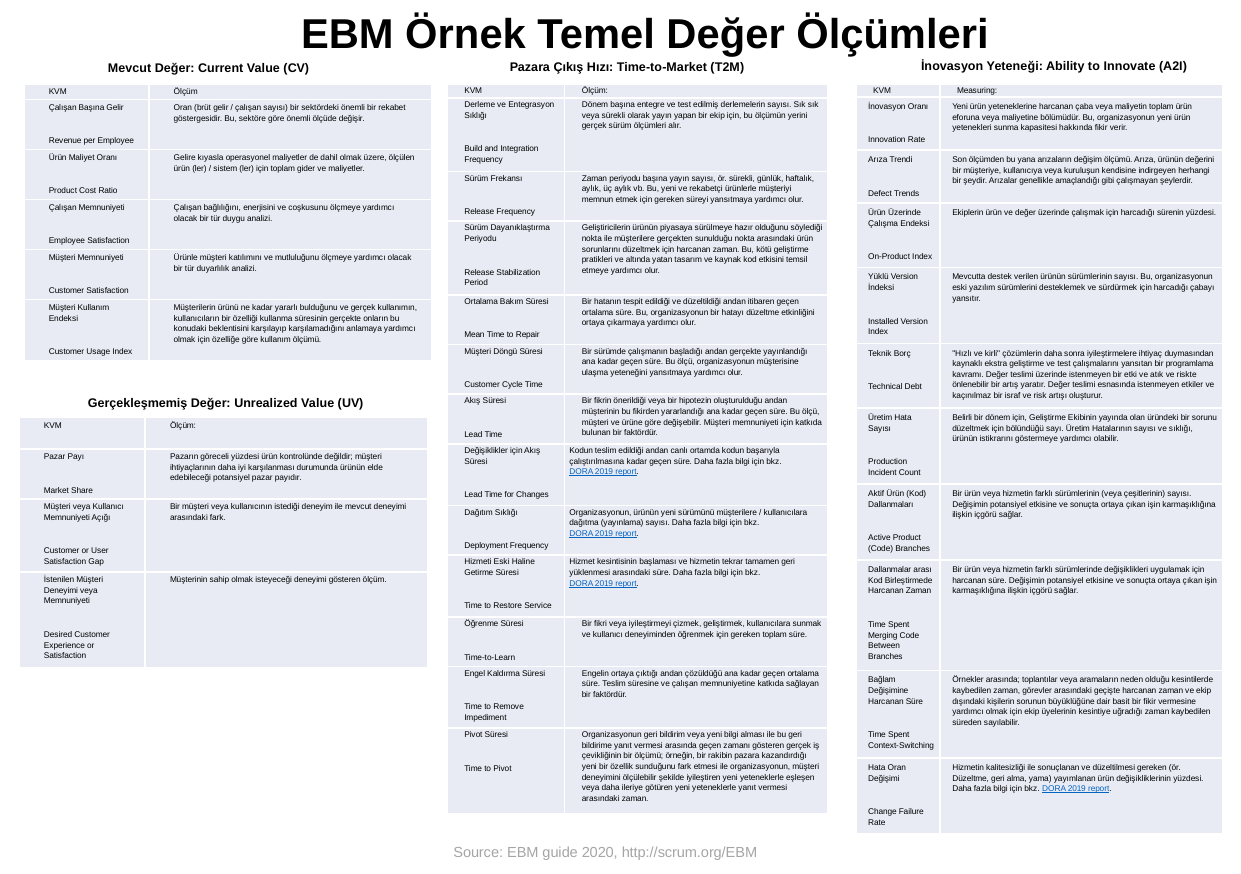

EBM Örnek Temel Değer Ölçümleri

İnovasyon Yeteneği: Ability to Innovate (A2I)

Pazara Çıkış Hızı: Time-to-Market (T2M)

Mevcut Değer: Current Value (CV)

| KVM | Ölçüm |
| --- | --- |
| Çalışan Başına Gelir Revenue per Employee | Oran (brüt gelir / çalışan sayısı) bir sektördeki önemli bir rekabet göstergesidir. Bu, sektöre göre önemli ölçüde değişir. |
| Ürün Maliyet Oranı Product Cost Ratio | Gelire kıyasla operasyonel maliyetler de dahil olmak üzere, ölçülen ürün (ler) / sistem (ler) için toplam gider ve maliyetler. |
| Çalışan Memnuniyeti Employee Satisfaction | Çalışan bağlılığını, enerjisini ve coşkusunu ölçmeye yardımcı olacak bir tür duygu analizi. |
| Müşteri Memnuniyeti Customer Satisfaction | Ürünle müşteri katılımını ve mutluluğunu ölçmeye yardımcı olacak bir tür duyarlılık analizi. |
| Müşteri Kullanım Endeksi Customer Usage Index | Müşterilerin ürünü ne kadar yararlı bulduğunu ve gerçek kullanımın, kullanıcıların bir özelliği kullanma süresinin gerçekte onların bu konudaki beklentisini karşılayıp karşılamadığını anlamaya yardımcı olmak için özelliğe göre kullanım ölçümü. |
| KVM | Measuring: |
| --- | --- |
| İnovasyon Oranı Innovation Rate | Yeni ürün yeteneklerine harcanan çaba veya maliyetin toplam ürün eforuna veya maliyetine bölümüdür. Bu, organizasyonun yeni ürün yetenekleri sunma kapasitesi hakkında fikir verir. |
| Arıza Trendi Defect Trends | Son ölçümden bu yana arızaların değişim ölçümü. Arıza, ürünün değerini bir müşteriye, kullanıcıya veya kuruluşun kendisine indirgeyen herhangi bir şeydir. Arızalar genellikle amaçlandığı gibi çalışmayan şeylerdir. |
| Ürün Üzerinde Çalışma Endeksi On-Product Index | Ekiplerin ürün ve değer üzerinde çalışmak için harcadığı sürenin yüzdesi. |
| Yüklü Version İndeksi Installed Version Index | Mevcutta destek verilen ürünün sürümlerinin sayısı. Bu, organizasyonun eski yazılım sürümlerini desteklemek ve sürdürmek için harcadığı çabayı yansıtır. |
| Teknik Borç Technical Debt | "Hızlı ve kirli" çözümlerin daha sonra iyileştirmelere ihtiyaç duymasından kaynaklı ekstra geliştirme ve test çalışmalarını yansıtan bir programlama kavramı. Değer teslimi üzerinde istenmeyen bir etki ve atık ve riskte önlenebilir bir artış yaratır. Değer teslimi esnasında istenmeyen etkiler ve kaçınılmaz bir israf ve risk artışı oluşturur. |
| Üretim Hata Sayısı Production Incident Count | Belirli bir dönem için, Geliştirme Ekibinin yayında olan üründeki bir sorunu düzeltmek için bölündüğü sayı. Üretim Hatalarının sayısı ve sıklığı, ürünün istikrarını göstermeye yardımcı olabilir. |
| Aktif Ürün (Kod) Dallanmaları Active Product (Code) Branches | Bir ürün veya hizmetin farklı sürümlerinin (veya çeşitlerinin) sayısı. Değişimin potansiyel etkisine ve sonuçta ortaya çıkan işin karmaşıklığına ilişkin içgörü sağlar. |
| Dallanmalar arası Kod Birleştirmede Harcanan Zaman Time Spent Merging Code Between Branches | Bir ürün veya hizmetin farklı sürümlerinde değişiklikleri uygulamak için harcanan süre. Değişimin potansiyel etkisine ve sonuçta ortaya çıkan işin karmaşıklığına ilişkin içgörü sağlar. |
| Bağlam Değişimine Harcanan Süre Time Spent Context-Switching | Örnekler arasında; toplantılar veya aramaların neden olduğu kesintilerde kaybedilen zaman, görevler arasındaki geçişte harcanan zaman ve ekip dışındaki kişilerin sorunun büyüklüğüne dair basit bir fikir vermesine yardımcı olmak için ekip üyelerinin kesintiye uğradığı zaman kaybedilen süreden sayılabilir. |
| Hata Oran Değişimi Change Failure Rate | Hizmetin kalitesizliği ile sonuçlanan ve düzeltilmesi gereken (ör. Düzeltme, geri alma, yama) yayımlanan ürün değişikliklerinin yüzdesi. Daha fazla bilgi için bkz. DORA 2019 report. |
| KVM | Ölçüm: |
| --- | --- |
| Derleme ve Entegrasyon Sıklığı Build and Integration Frequency | Dönem başına entegre ve test edilmiş derlemelerin sayısı. Sık sık veya sürekli olarak yayın yapan bir ekip için, bu ölçümün yerini gerçek sürüm ölçümleri alır. |
| Sürüm Frekansı Release Frequency | Zaman periyodu başına yayın sayısı, ör. sürekli, günlük, haftalık, aylık, üç aylık vb. Bu, yeni ve rekabetçi ürünlerle müşteriyi memnun etmek için gereken süreyi yansıtmaya yardımcı olur. |
| Sürüm Dayanıklaştırma Periyodu Release Stabilization Period | Geliştiricilerin ürünün piyasaya sürülmeye hazır olduğunu söylediği nokta ile müşterilere gerçekten sunulduğu nokta arasındaki ürün sorunlarını düzeltmek için harcanan zaman. Bu, kötü geliştirme pratikleri ve altında yatan tasarım ve kaynak kod etkisini temsil etmeye yardımcı olur. |
| Ortalama Bakım Süresi Mean Time to Repair | Bir hatanın tespit edildiği ve düzeltildiği andan itibaren geçen ortalama süre. Bu, organizasyonun bir hatayı düzeltme etkinliğini ortaya çıkarmaya yardımcı olur. |
| Müşteri Döngü Süresi Customer Cycle Time | Bir sürümde çalışmanın başladığı andan gerçekte yayınlandığı ana kadar geçen süre. Bu ölçü, organizasyonun müşterisine ulaşma yeteneğini yansıtmaya yardımcı olur. |
| Akış Süresi Lead Time | Bir fikrin önerildiği veya bir hipotezin oluşturulduğu andan müşterinin bu fikirden yararlandığı ana kadar geçen süre. Bu ölçü, müşteri ve ürüne göre değişebilir. Müşteri memnuniyeti için katkıda bulunan bir faktördür. |
| Değişiklikler için Akış Süresi Lead Time for Changes | Kodun teslim edildiği andan canlı ortamda kodun başarıyla çalıştırılmasına kadar geçen süre. Daha fazla bilgi için bkz. DORA 2019 report. |
| Dağıtım Sıklığı Deployment Frequency | Organizasyonun, ürünün yeni sürümünü müşterilere / kullanıcılara dağıtma (yayınlama) sayısı. Daha fazla bilgi için bkz. DORA 2019 report. |
| Hizmeti Eski Haline Getirme Süresi Time to Restore Service | Hizmet kesintisinin başlaması ve hizmetin tekrar tamamen geri yüklenmesi arasındaki süre. Daha fazla bilgi için bkz. DORA 2019 report. |
| Öğrenme Süresi Time-to-Learn | Bir fikri veya iyileştirmeyi çizmek, geliştirmek, kullanıcılara sunmak ve kullanıcı deneyiminden öğrenmek için gereken toplam süre. |
| Engel Kaldırma Süresi Time to Remove Impediment | Engelin ortaya çıktığı andan çözüldüğü ana kadar geçen ortalama süre. Teslim süresine ve çalışan memnuniyetine katkıda sağlayan bir faktördür. |
| Pivot Süresi Time to Pivot | Organizasyonun geri bildirim veya yeni bilgi alması ile bu geri bildirime yanıt vermesi arasında geçen zamanı gösteren gerçek iş çevikliğinin bir ölçümü; örneğin, bir rakibin pazara kazandırdığı yeni bir özellik sunduğunu fark etmesi ile organizasyonun, müşteri deneyimini ölçülebilir şekilde iyileştiren yeni yeteneklerle eşleşen veya daha ileriye götüren yeni yeteneklerle yanıt vermesi arasındaki zaman. |
Gerçekleşmemiş Değer: Unrealized Value (UV)

| KVM | Ölçüm: |
| --- | --- |
| Pazar Payı Market Share | Pazarın göreceli yüzdesi ürün kontrolünde değildir; müşteri ihtiyaçlarının daha iyi karşılanması durumunda ürünün elde edebileceği potansiyel pazar payıdır. |
| Müşteri veya Kullanıcı Memnuniyeti Açığı Customer or User Satisfaction Gap | Bir müşteri veya kullanıcının istediği deneyim ile mevcut deneyimi arasındaki fark. |
| --- | --- |
| İstenilen Müşteri Deneyimi veya Memnuniyeti Desired Customer Experience or Satisfaction | Müşterinin sahip olmak isteyeceği deneyimi gösteren ölçüm. |
Source: EBM guide 2020, http://scrum.org/EBM